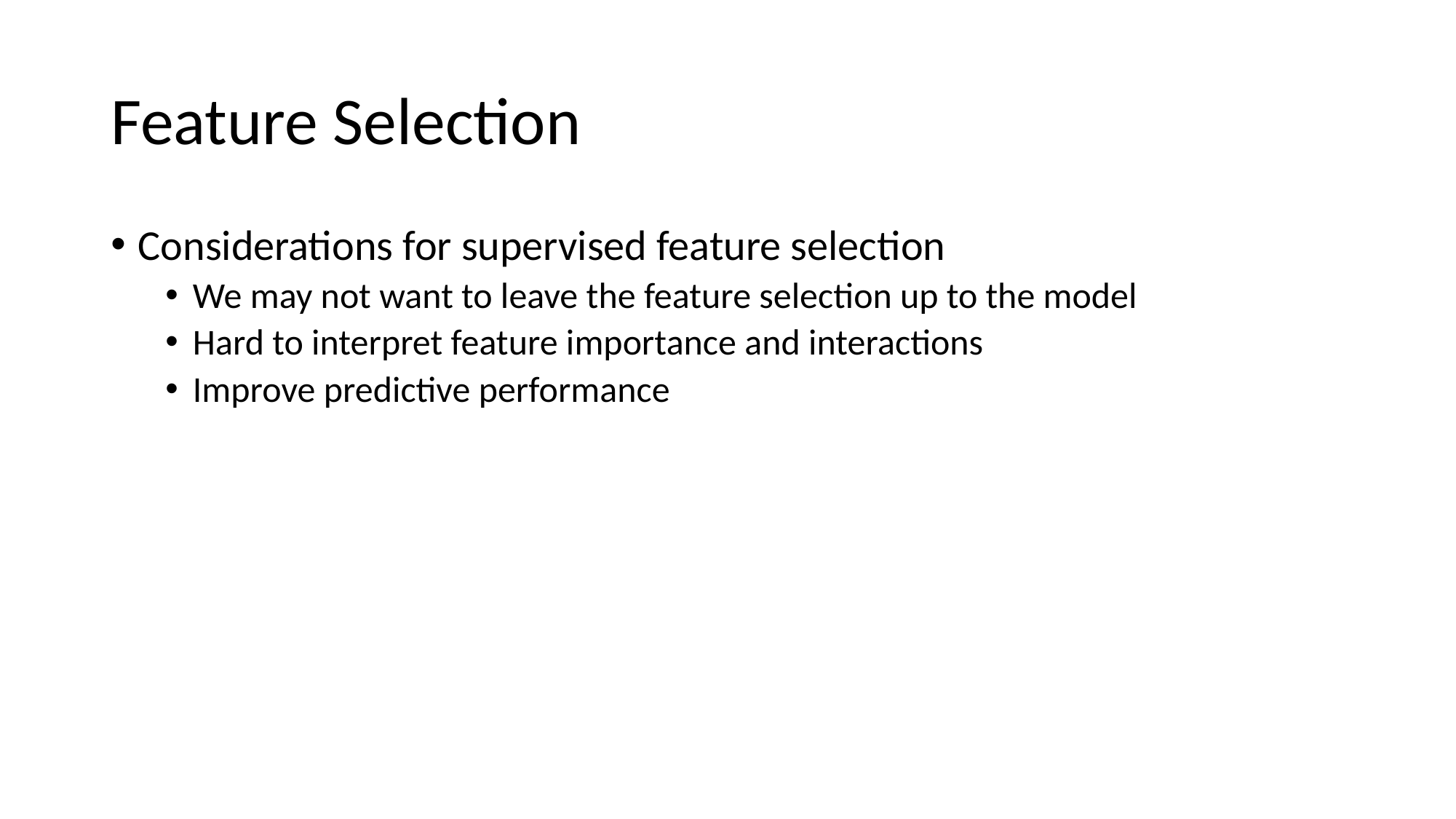

# Feature Selection
Considerations for supervised feature selection
We may not want to leave the feature selection up to the model
Hard to interpret feature importance and interactions
Improve predictive performance